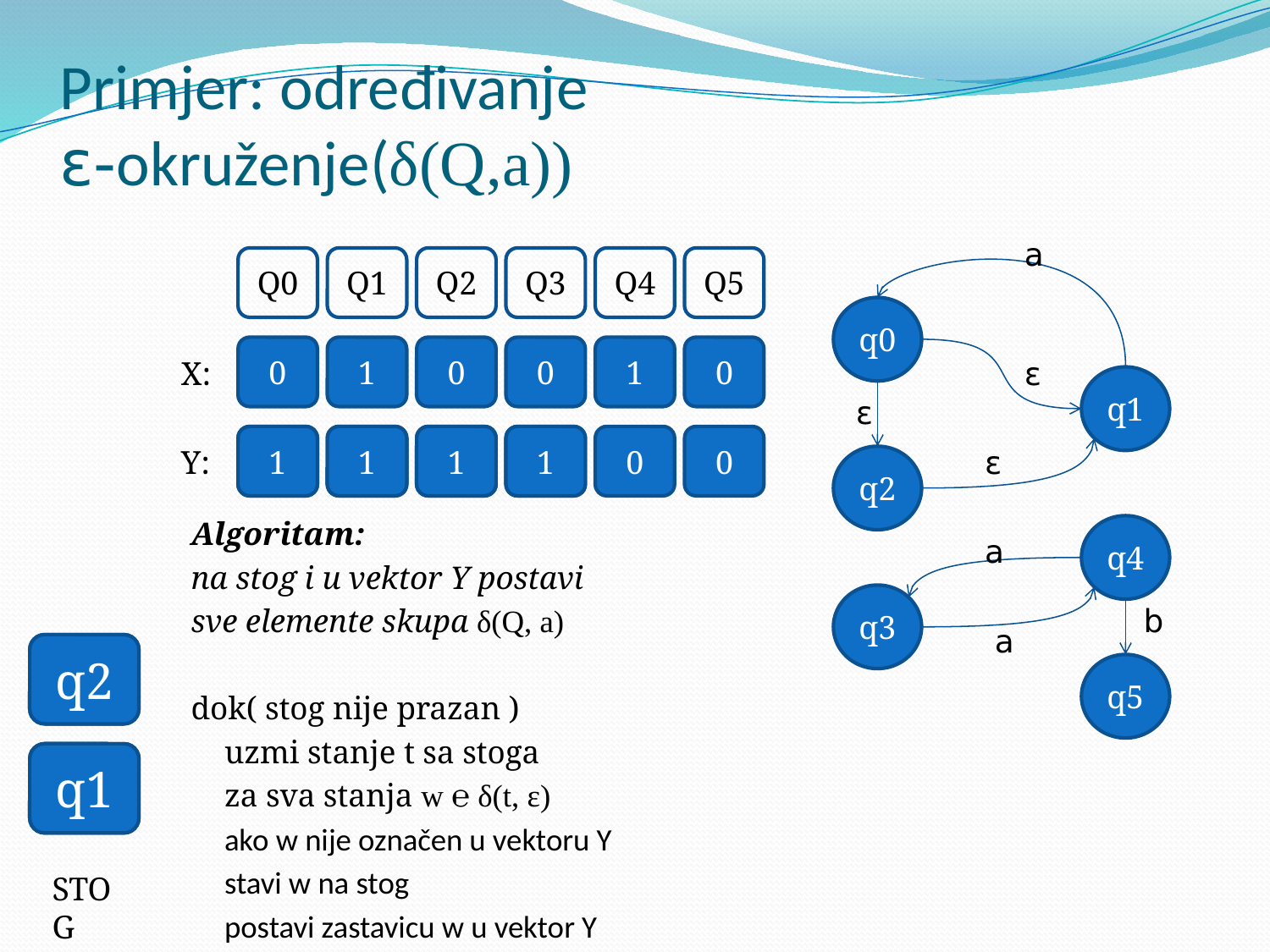

# Primjer: određivanje ε-okruženje(δ(Q,a))
a
Q0
Q1
Q2
Q3
Q4
Q5
q0
0
1
0
0
1
0
X:
ε
q1
ε
0
1
0
1
0
1
0
1
0
0
Y:
ε
q2
Algoritam:
na stog i u vektor Y postavi
sve elemente skupa δ(Q, a)

dok( stog nije prazan )
	uzmi stanje t sa stoga
		za sva stanja w ℮ δ(t, ε)
			ako w nije označen u vektoru Y
				stavi w na stog
				postavi zastavicu w u vektor Y

q4
a
q3
b
a
q3
q2
q5
q0
q1
STOG